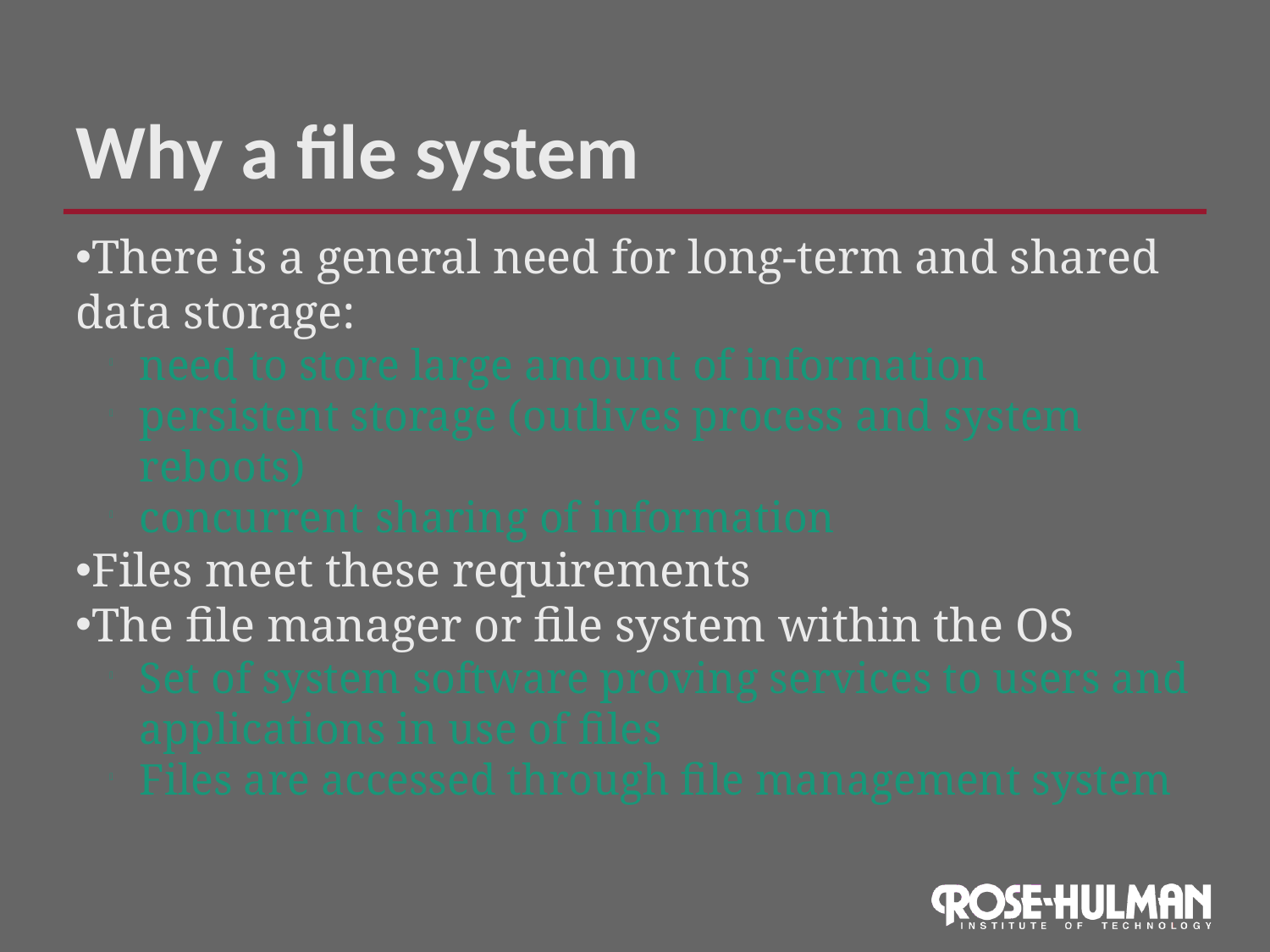

Why a file system
There is a general need for long-term and shared data storage:
need to store large amount of information
persistent storage (outlives process and system reboots)
concurrent sharing of information
Files meet these requirements
The file manager or file system within the OS
Set of system software proving services to users and applications in use of files
Files are accessed through file management system